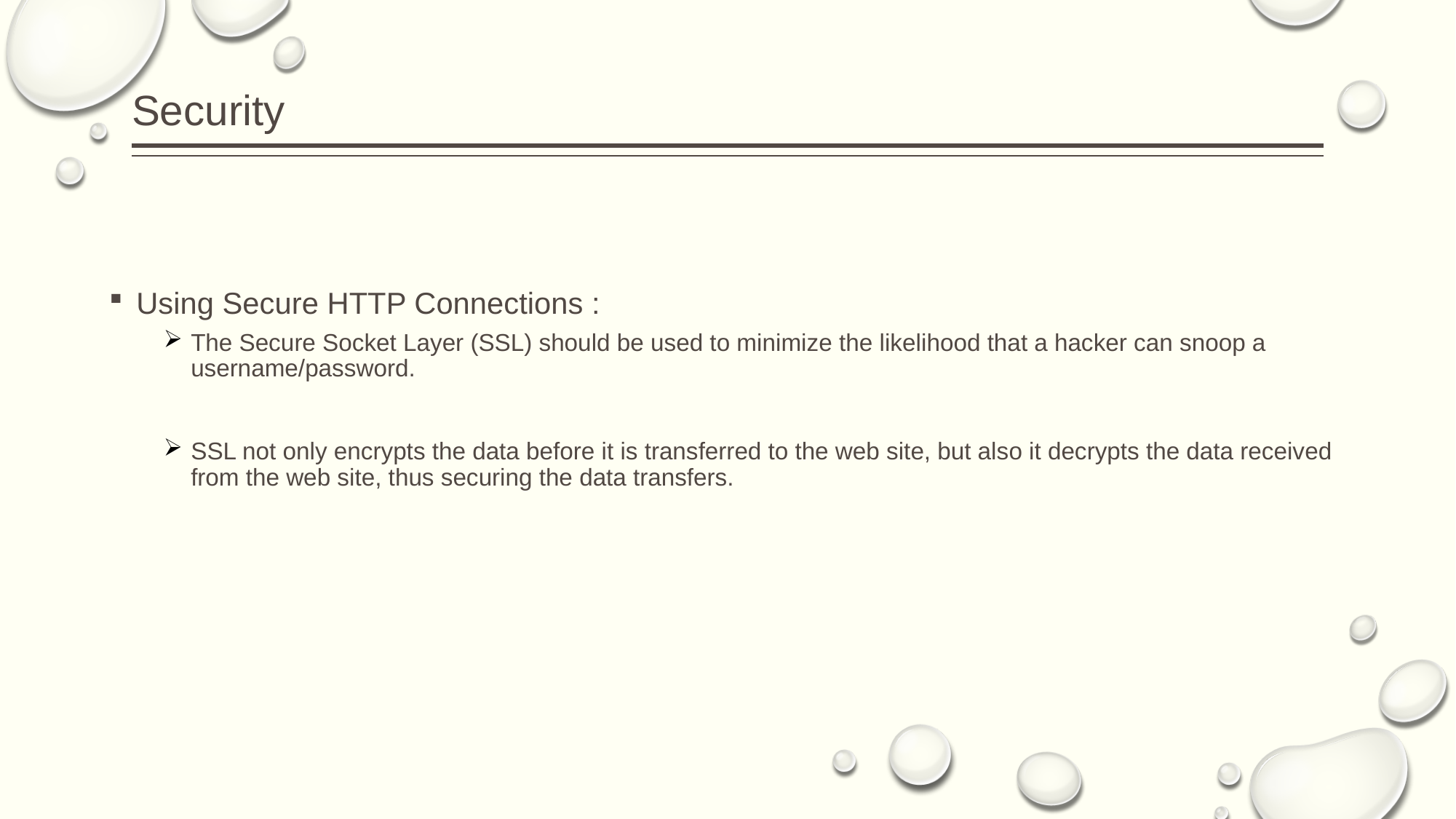

# Security
Using Secure HTTP Connections :
The Secure Socket Layer (SSL) should be used to minimize the likelihood that a hacker can snoop a username/password.

SSL not only encrypts the data before it is transferred to the web site, but also it decrypts the data received from the web site, thus securing the data transfers.